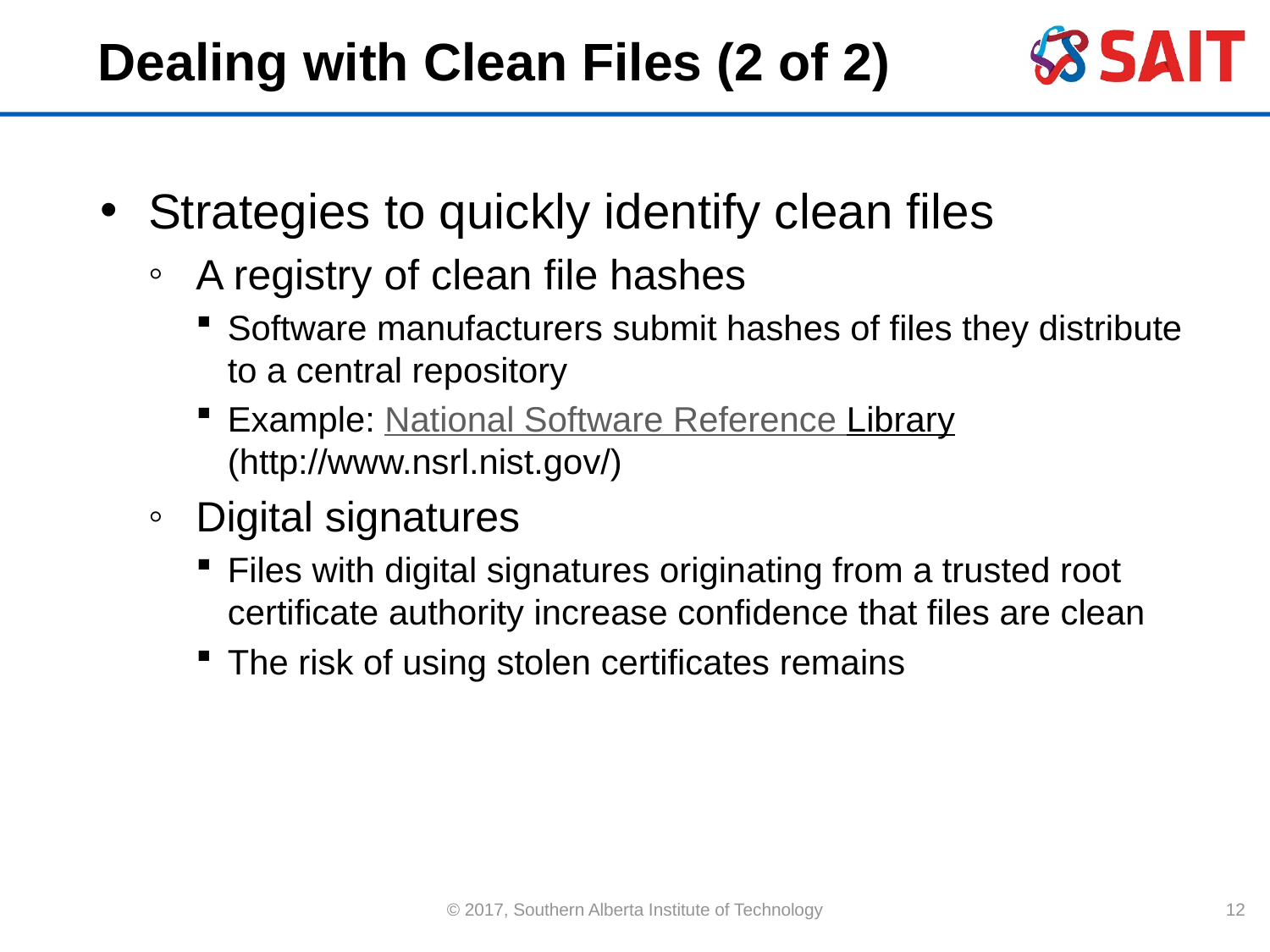

# Dealing with Clean Files (2 of 2)
Strategies to quickly identify clean files
A registry of clean file hashes
Software manufacturers submit hashes of files they distribute to a central repository
Example: National Software Reference Library (http://www.nsrl.nist.gov/)
Digital signatures
Files with digital signatures originating from a trusted root certificate authority increase confidence that files are clean
The risk of using stolen certificates remains